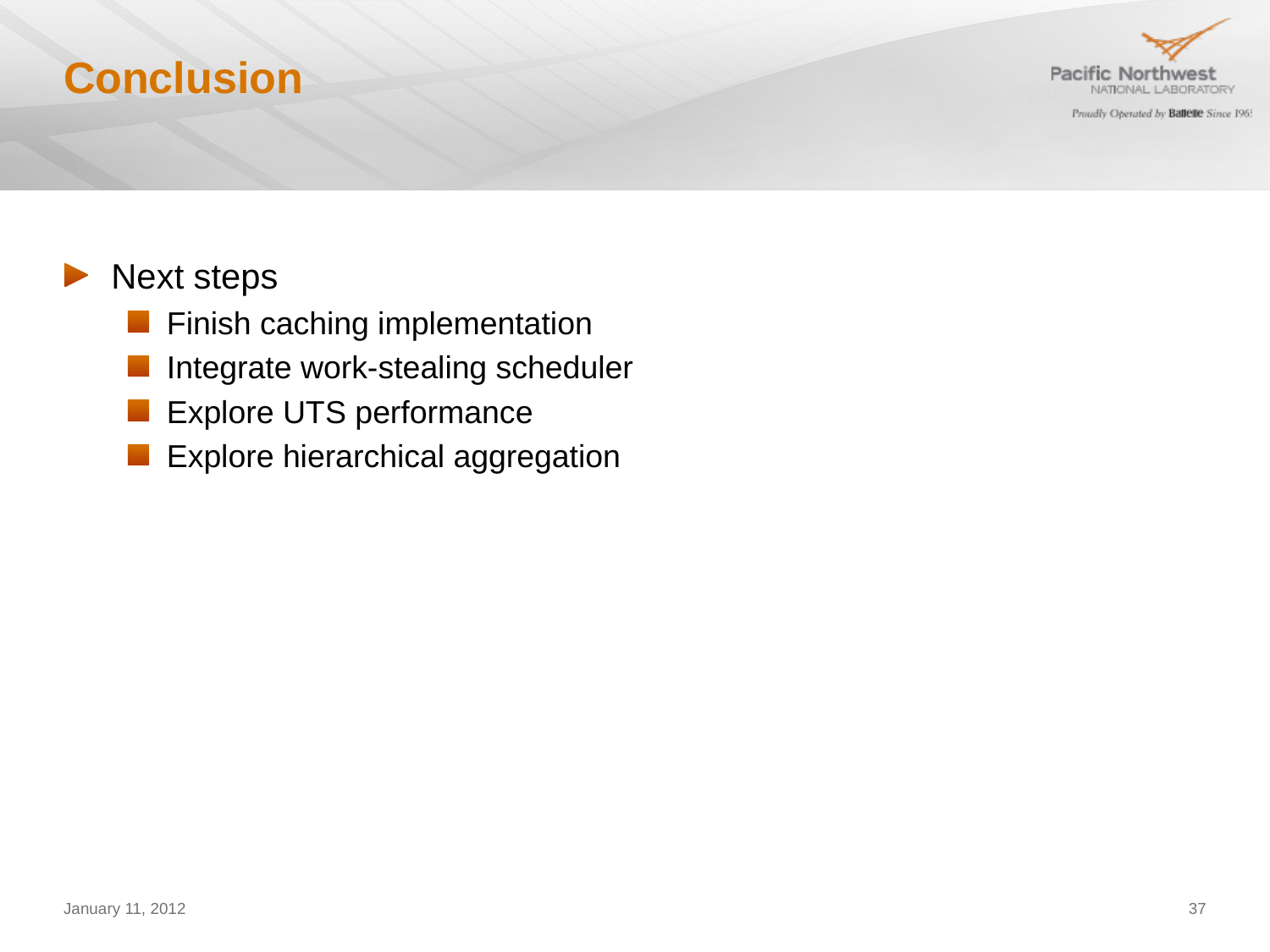

# Conclusion
Next steps
Finish caching implementation
Integrate work-stealing scheduler
Explore UTS performance
Explore hierarchical aggregation
January 11, 2012

37